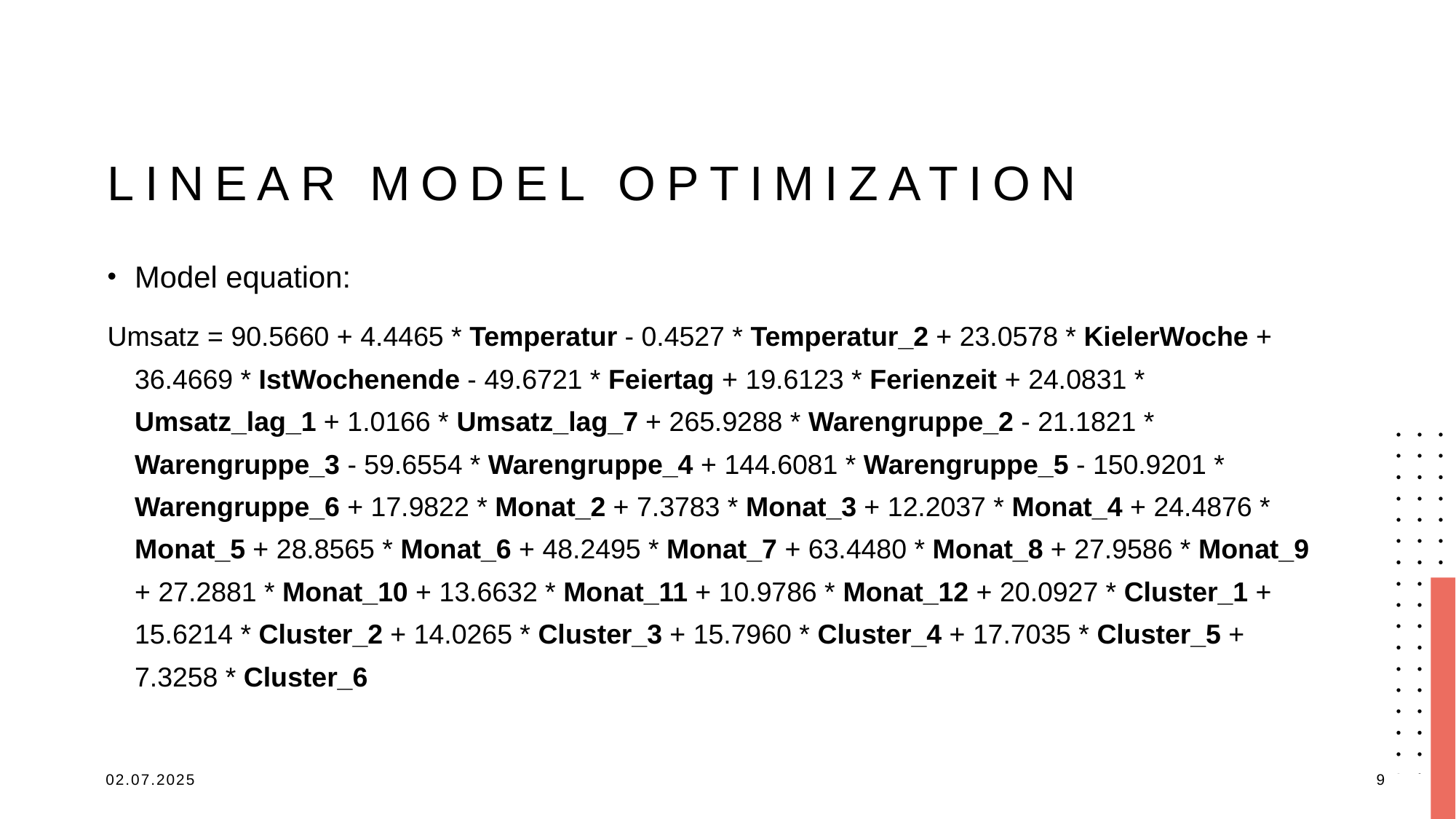

# Linear model optimization
Model equation:
Umsatz = 90.5660 + 4.4465 * Temperatur - 0.4527 * Temperatur_2 + 23.0578 * KielerWoche + 36.4669 * IstWochenende - 49.6721 * Feiertag + 19.6123 * Ferienzeit + 24.0831 * Umsatz_lag_1 + 1.0166 * Umsatz_lag_7 + 265.9288 * Warengruppe_2 - 21.1821 * Warengruppe_3 - 59.6554 * Warengruppe_4 + 144.6081 * Warengruppe_5 - 150.9201 * Warengruppe_6 + 17.9822 * Monat_2 + 7.3783 * Monat_3 + 12.2037 * Monat_4 + 24.4876 * Monat_5 + 28.8565 * Monat_6 + 48.2495 * Monat_7 + 63.4480 * Monat_8 + 27.9586 * Monat_9 + 27.2881 * Monat_10 + 13.6632 * Monat_11 + 10.9786 * Monat_12 + 20.0927 * Cluster_1 + 15.6214 * Cluster_2 + 14.0265 * Cluster_3 + 15.7960 * Cluster_4 + 17.7035 * Cluster_5 + 7.3258 * Cluster_6

02.07.2025

9